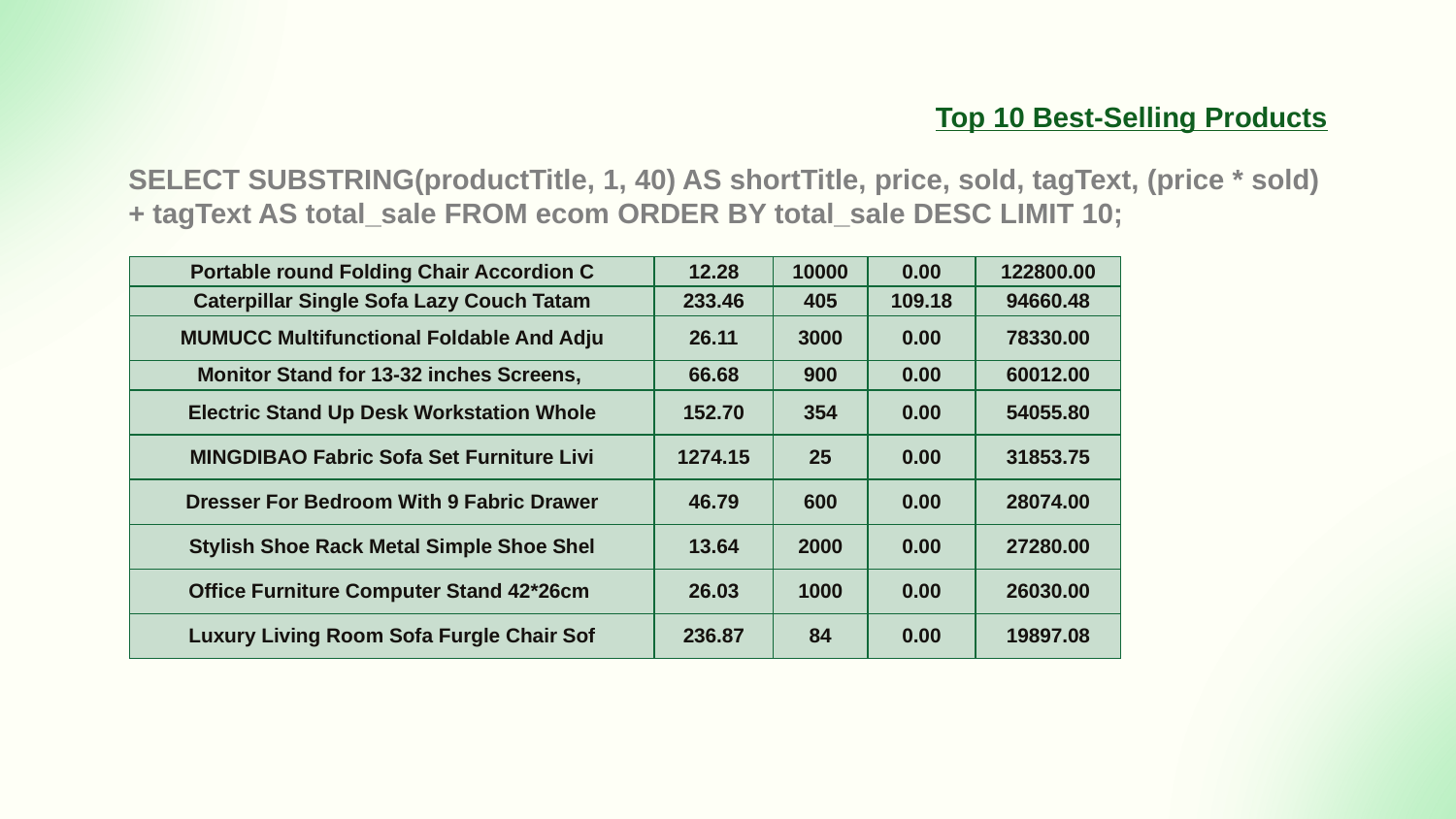

Top 10 Best-Selling Products
SELECT SUBSTRING(productTitle, 1, 40) AS shortTitle, price, sold, tagText, (price * sold) + tagText AS total_sale FROM ecom ORDER BY total_sale DESC LIMIT 10;
| Portable round Folding Chair Accordion C | 12.28 | 10000 | 0.00 | 122800.00 |
| --- | --- | --- | --- | --- |
| Caterpillar Single Sofa Lazy Couch Tatam | 233.46 | 405 | 109.18 | 94660.48 |
| MUMUCC Multifunctional Foldable And Adju | 26.11 | 3000 | 0.00 | 78330.00 |
| Monitor Stand for 13-32 inches Screens, | 66.68 | 900 | 0.00 | 60012.00 |
| Electric Stand Up Desk Workstation Whole | 152.70 | 354 | 0.00 | 54055.80 |
| MINGDIBAO Fabric Sofa Set Furniture Livi | 1274.15 | 25 | 0.00 | 31853.75 |
| Dresser For Bedroom With 9 Fabric Drawer | 46.79 | 600 | 0.00 | 28074.00 |
| Stylish Shoe Rack Metal Simple Shoe Shel | 13.64 | 2000 | 0.00 | 27280.00 |
| Office Furniture Computer Stand 42\*26cm | 26.03 | 1000 | 0.00 | 26030.00 |
| Luxury Living Room Sofa Furgle Chair Sof | 236.87 | 84 | 0.00 | 19897.08 |